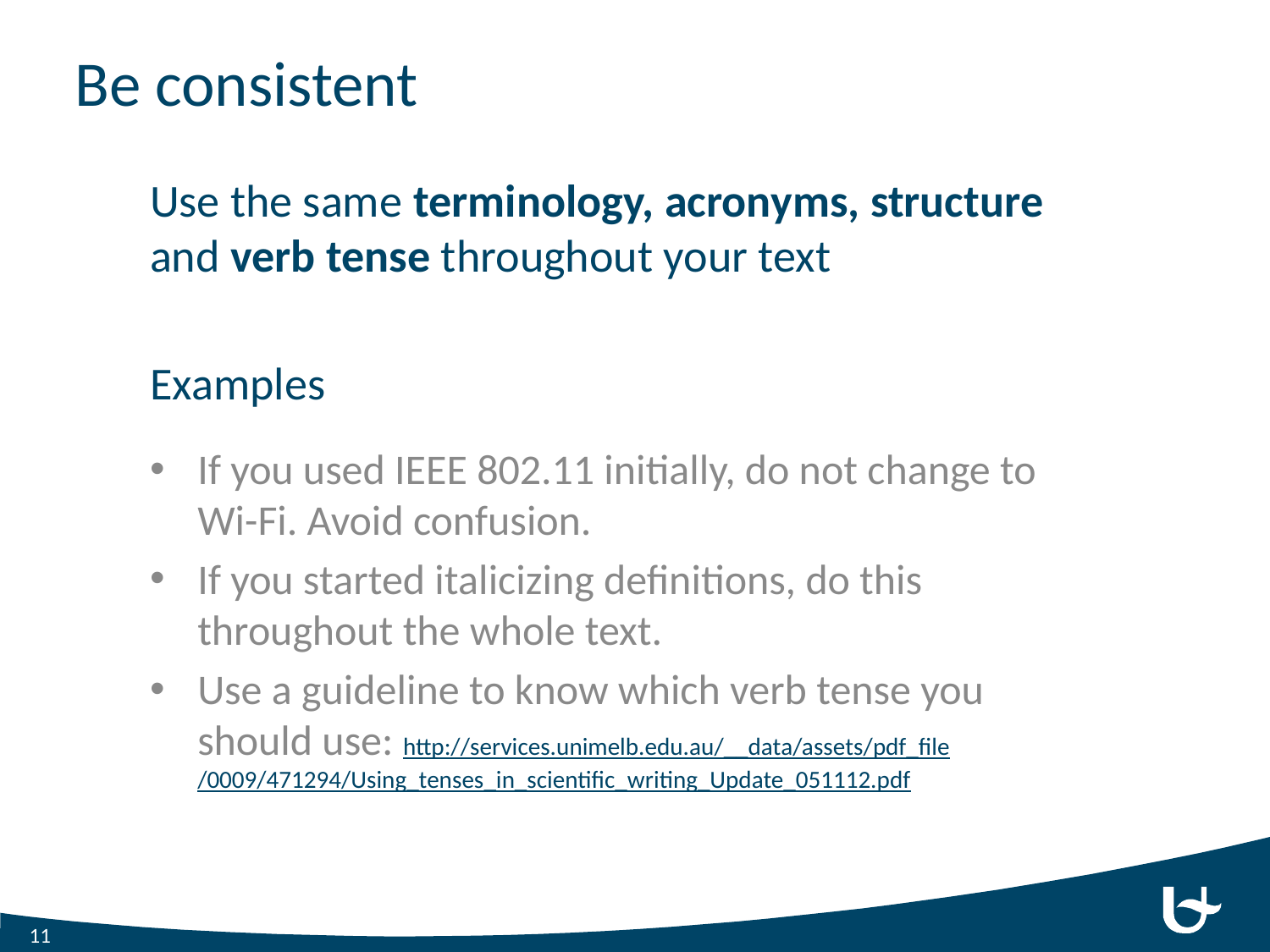

# Be consistent
Use the same terminology, acronyms, structure and verb tense throughout your text

Examples

If you used IEEE 802.11 initially, do not change to Wi-Fi. Avoid confusion.
If you started italicizing definitions, do this throughout the whole text.
Use a guideline to know which verb tense you should use: http://services.unimelb.edu.au/__data/assets/pdf_file/0009/471294/Using_tenses_in_scientific_writing_Update_051112.pdf

11